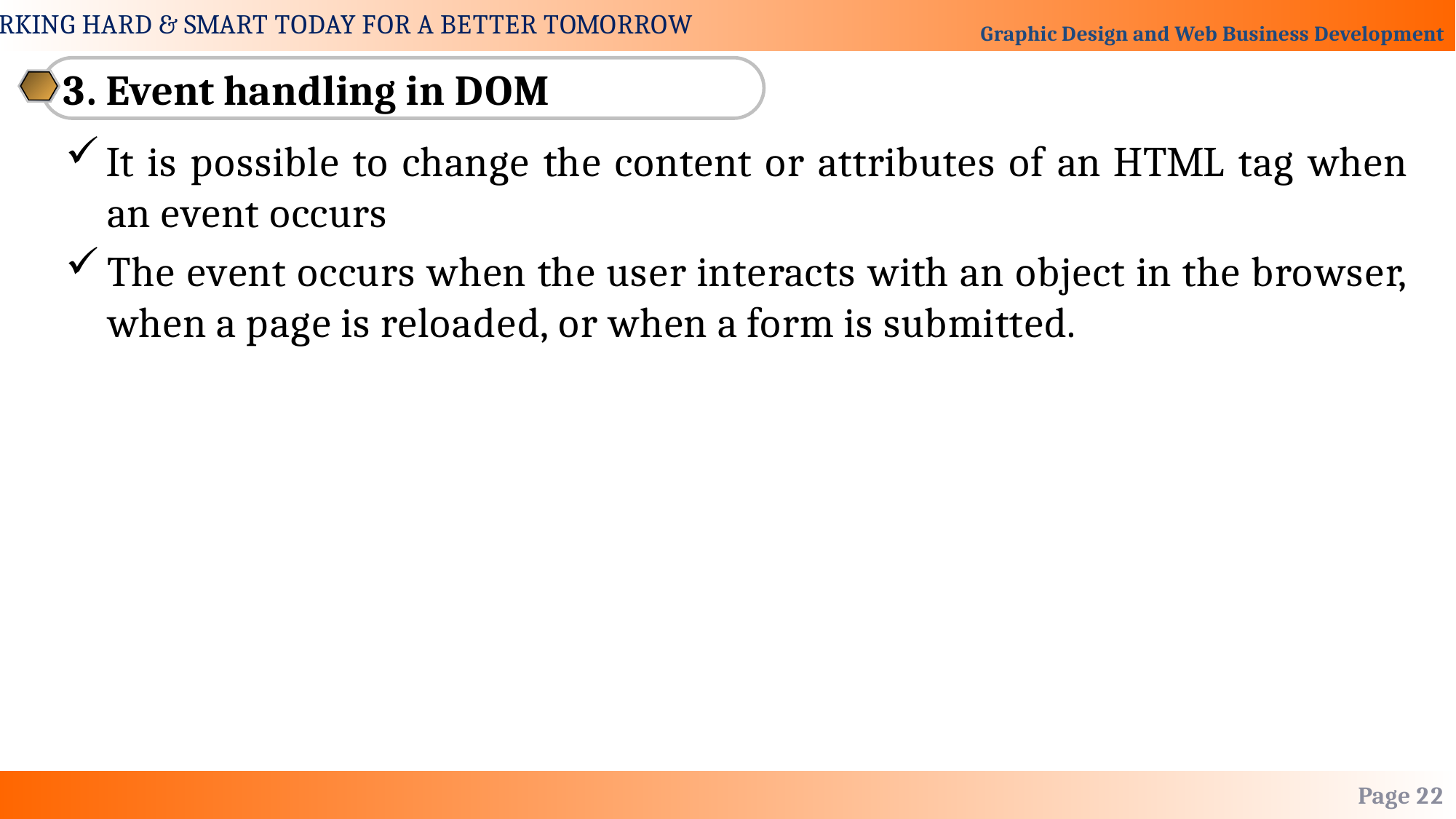

3. Event handling in DOM

It is possible to change the content or attributes of an HTML tag when an event occurs
The event occurs when the user interacts with an object in the browser, when a page is reloaded, or when a form is submitted.
Page 22